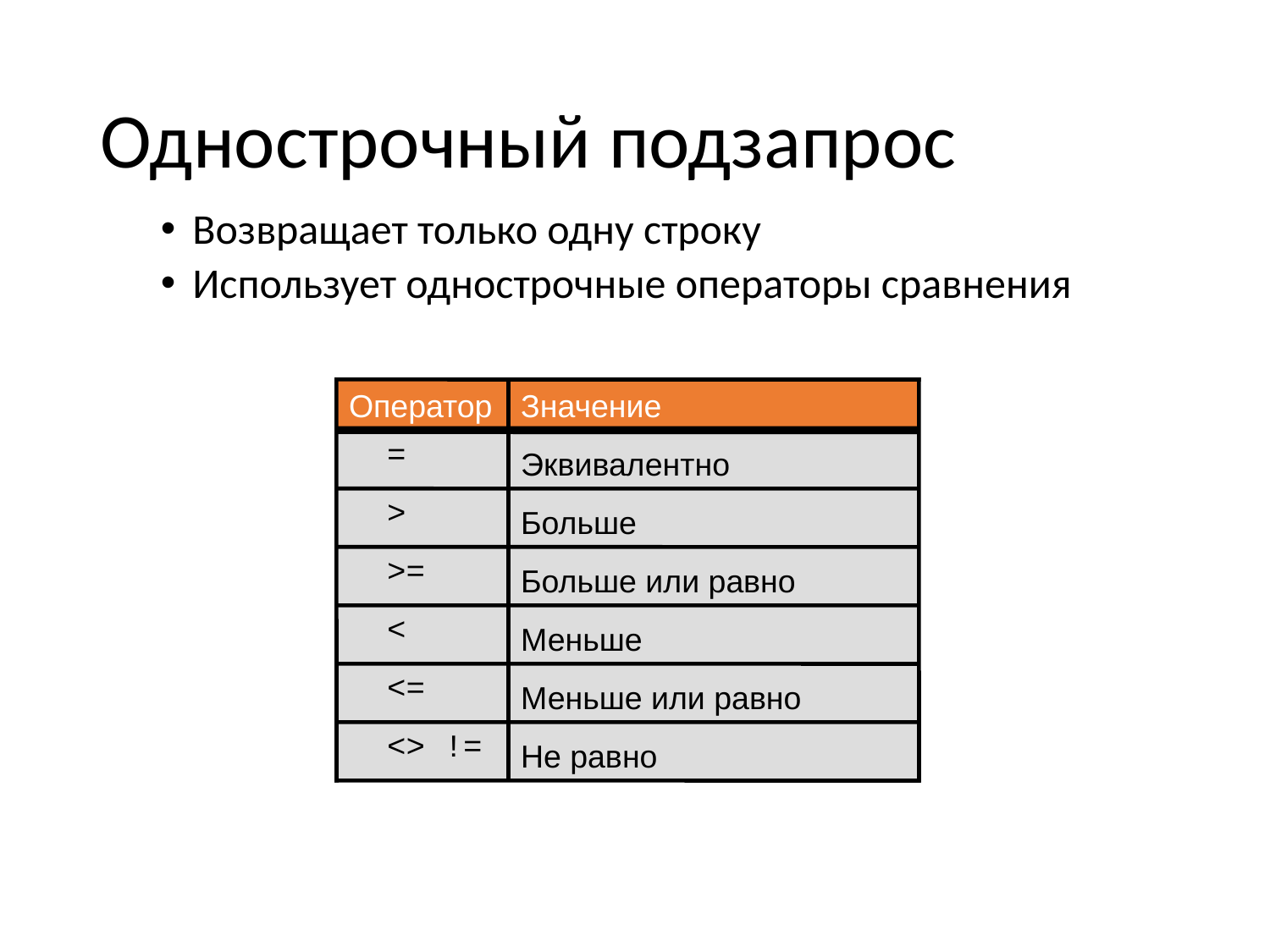

# Однострочный подзапрос
Возвращает только одну строку
Использует однострочные операторы сравнения
Оператор

Значение

  =

Эквивалентно
  >

Больше
  >=

Больше или равно
  <

Меньше
  <=

Меньше или равно
  <> !=

Не равно